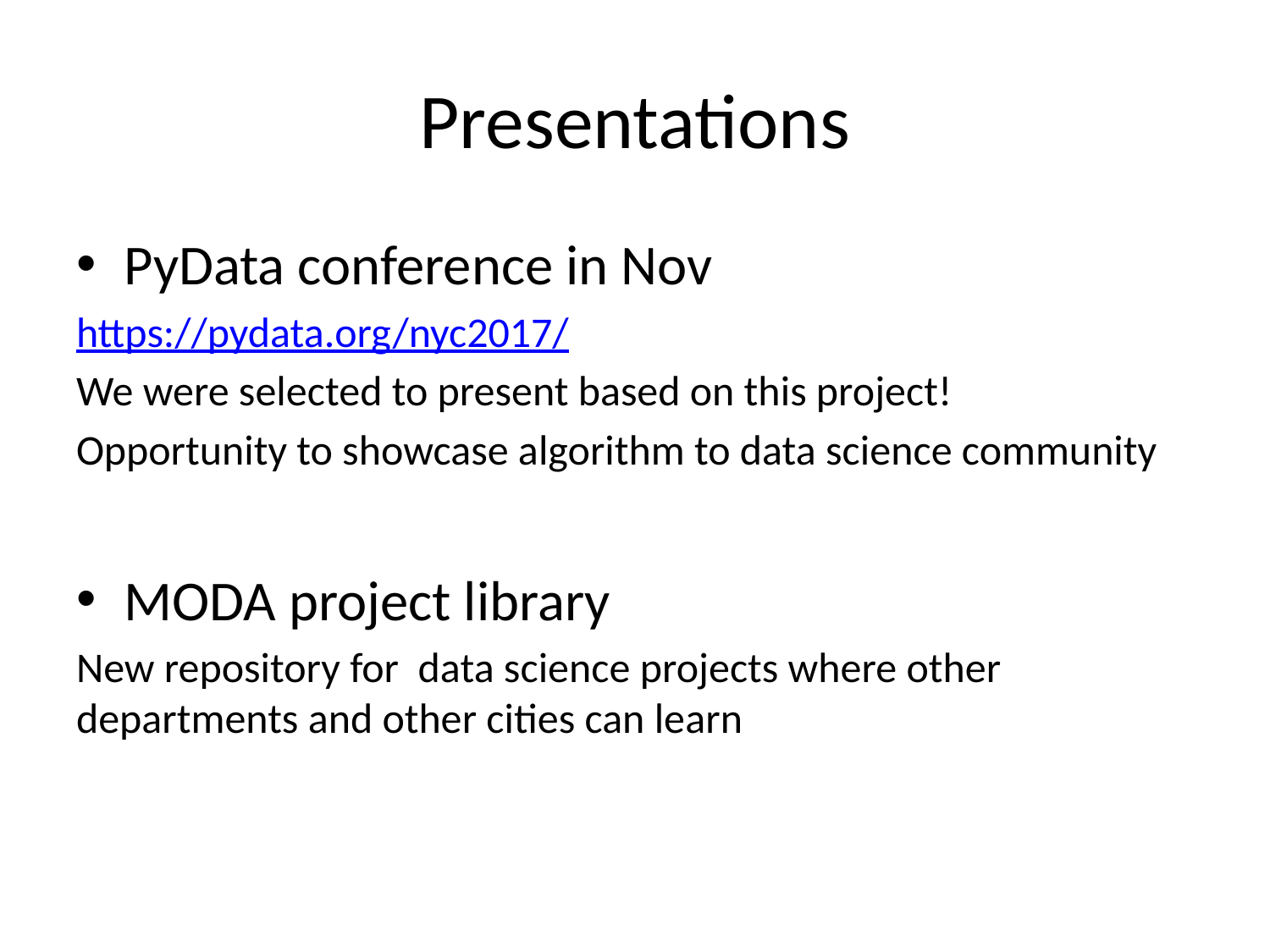

# Presentations
PyData conference in Nov
https://pydata.org/nyc2017/
We were selected to present based on this project!
Opportunity to showcase algorithm to data science community

MODA project library
New repository for  data science projects where other departments and other cities can learn